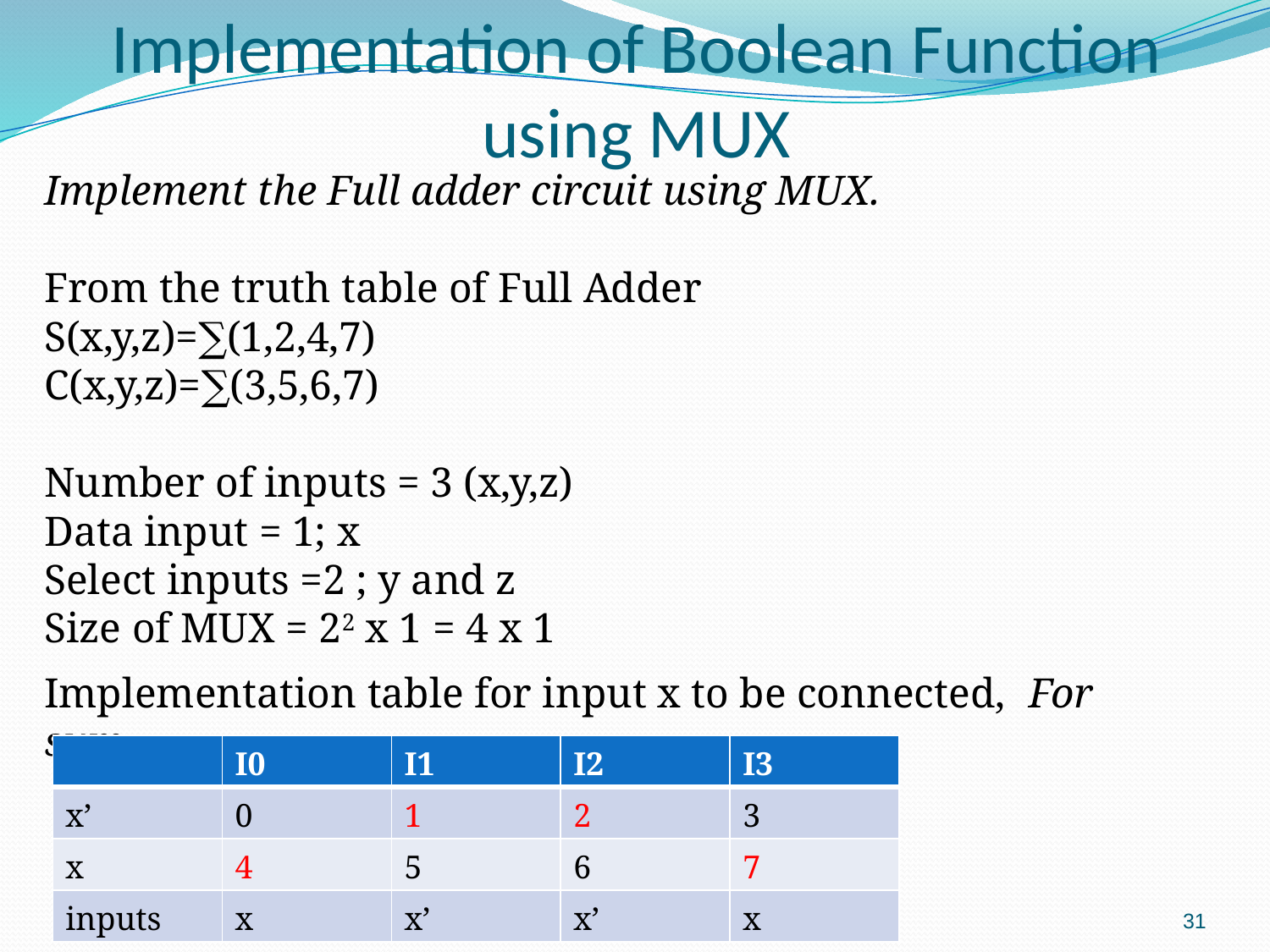

# Implementation of Boolean Function using MUX
Implement the Full adder circuit using MUX.

From the truth table of Full Adder
S(x,y,z)=∑(1,2,4,7)
C(x,y,z)=∑(3,5,6,7)

Number of inputs = 3 (x,y,z)
Data input = 1; x
Select inputs =2 ; y and z
Size of MUX = 22 x 1 = 4 x 1

Implementation table for input x to be connected,  For sum

|  | I0 | I1 | I2 | I3 |
| --- | --- | --- | --- | --- |
| x’ | 0 | 1 | 2 | 3 |
| x | 4 | 5 | 6 | 7 |
| inputs | x | x’ | x’ | x |
31